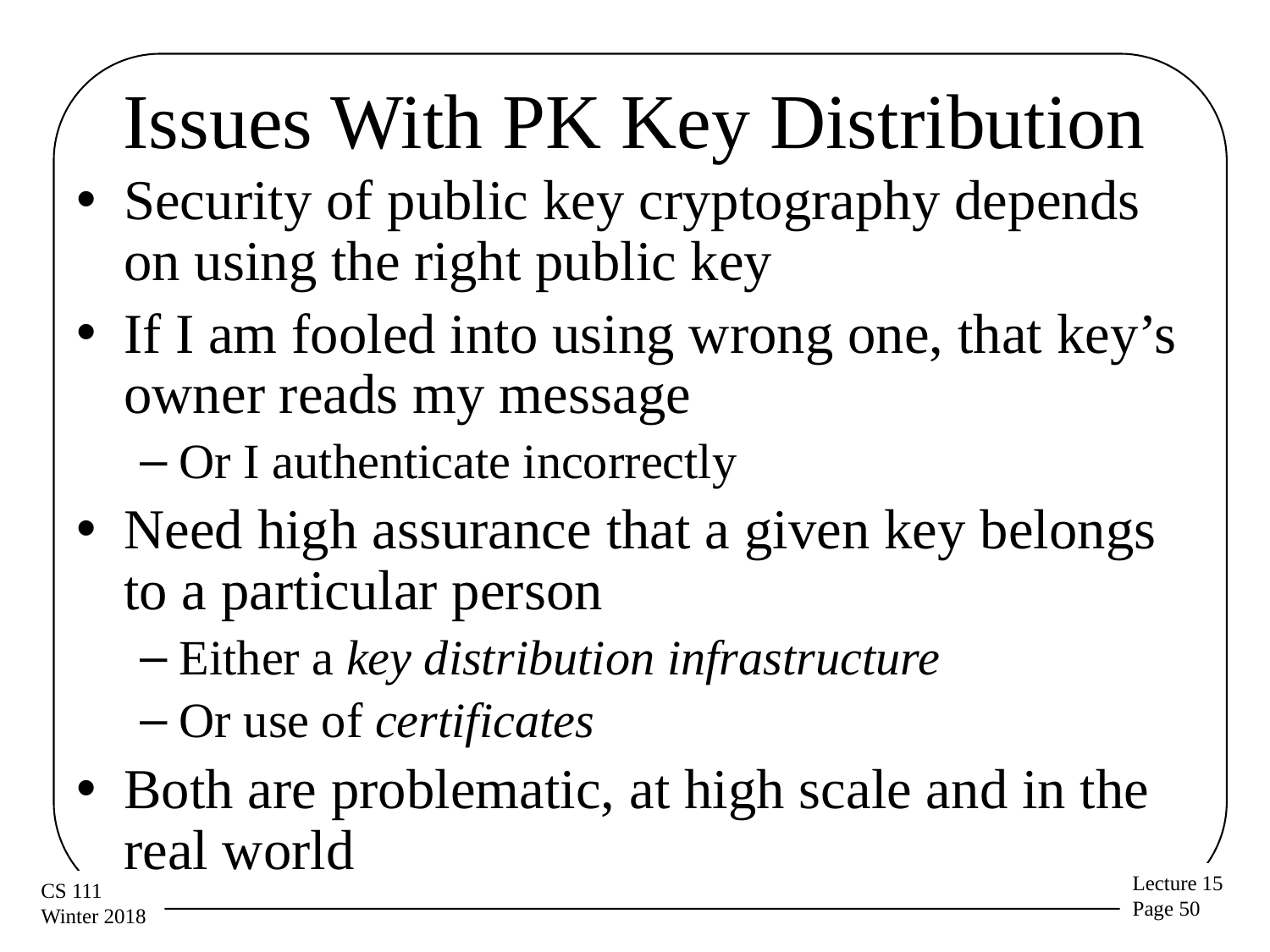

# Issues With PK Key Distribution
Security of public key cryptography depends on using the right public key
If I am fooled into using wrong one, that key’s owner reads my message
Or I authenticate incorrectly
Need high assurance that a given key belongs to a particular person
Either a key distribution infrastructure
Or use of certificates
Both are problematic, at high scale and in the real world